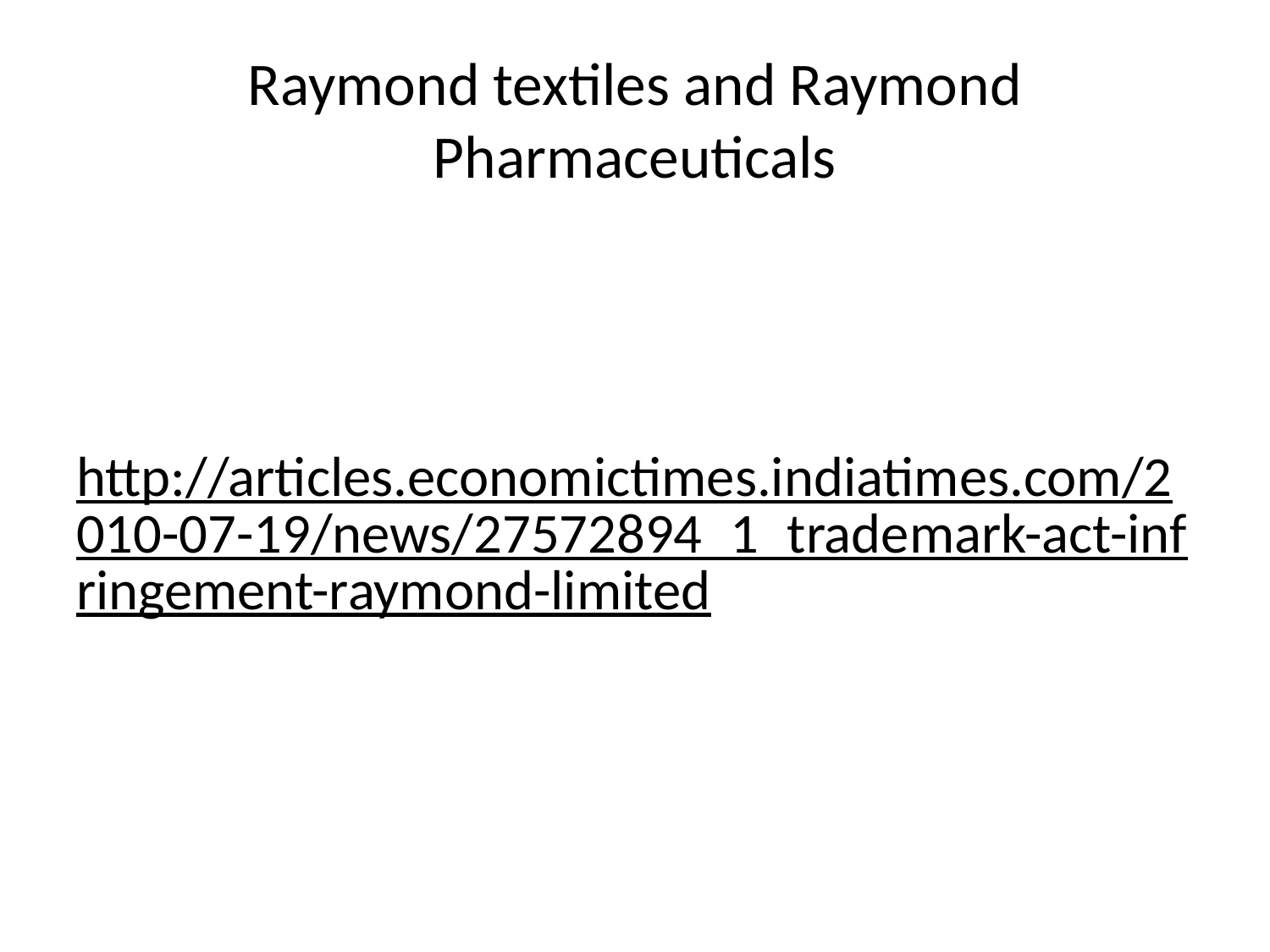

# Raymond textiles and Raymond Pharmaceuticals
http://articles.economictimes.indiatimes.com/2010-07-19/news/27572894_1_trademark-act-infringement-raymond-limited